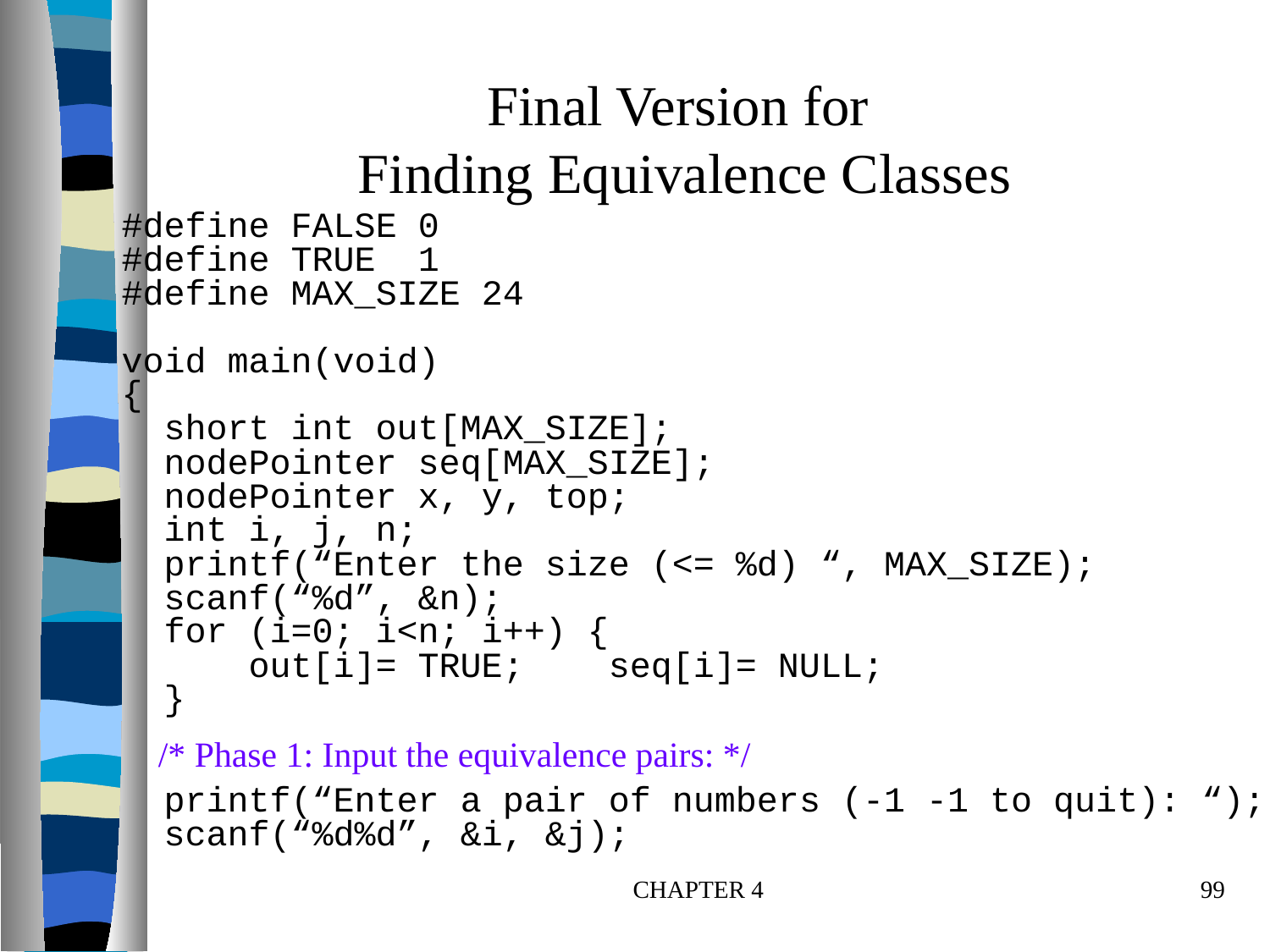

Final Version for
Finding Equivalence Classes
#define FALSE 0
#define TRUE  1
#define MAX_SIZE 24

void main(void)
{
  short int out[MAX_SIZE];
  nodePointer seq[MAX_SIZE];
  nodePointer x, y, top;
  int i, j, n;
  printf(“Enter the size (<= %d) “, MAX_SIZE);
  scanf(“%d”, &n);
  for (i=0; i<n; i++) {
      out[i]= TRUE;    seq[i]= NULL;
  }

  printf(“Enter a pair of numbers (-1 -1 to quit): “);
  scanf(“%d%d”, &i, &j);
/* Phase 1: Input the equivalence pairs: */
CHAPTER 4
99